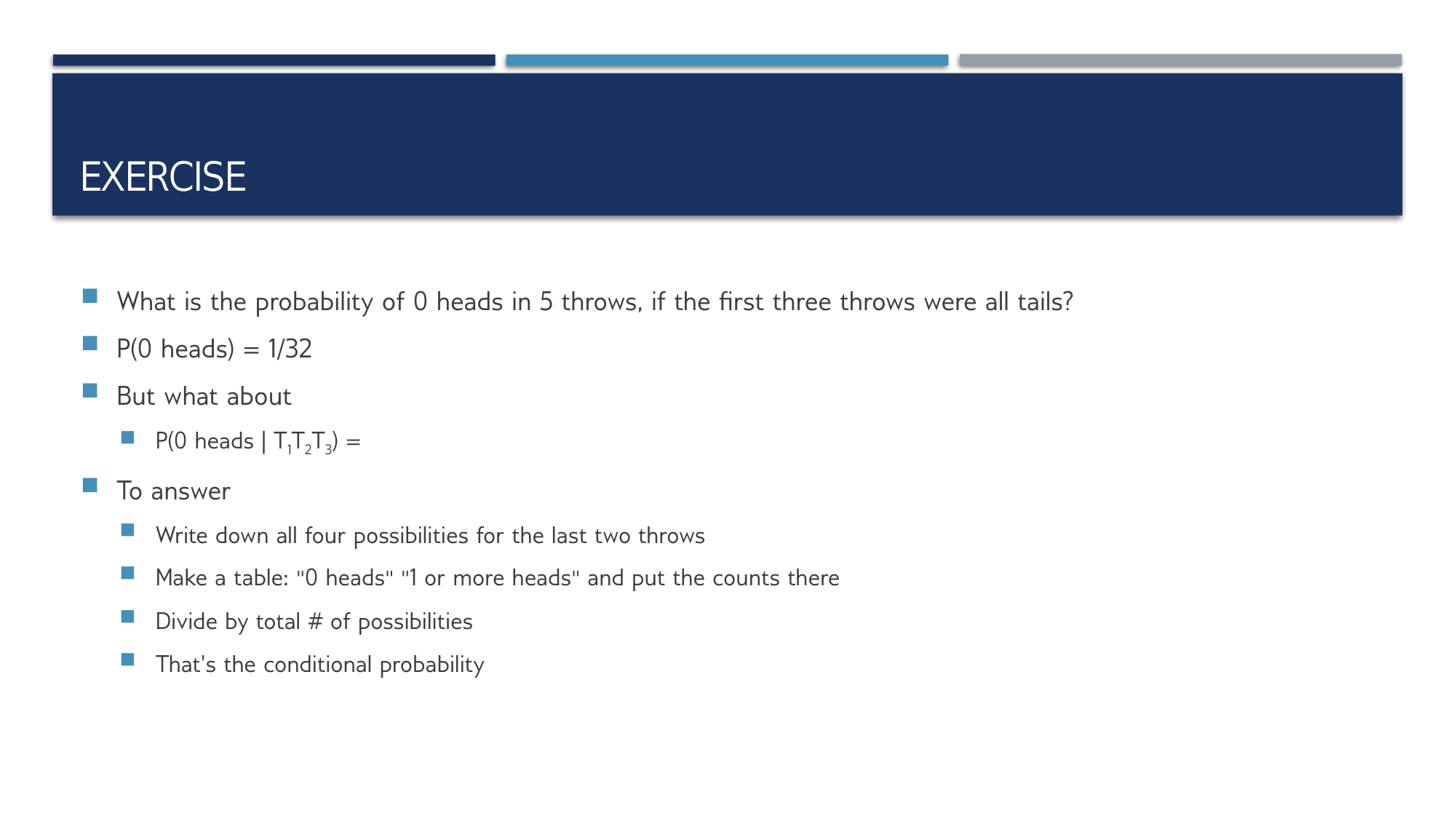

# Exercise
What is the probability of 0 heads in 5 throws, if the first three throws were all tails?
P(0 heads) = 1/32
But what about
P(0 heads | T1T2T3) =
To answer
Write down all four possibilities for the last two throws
Make a table: "0 heads" "1 or more heads" and put the counts there
Divide by total # of possibilities
That's the conditional probability